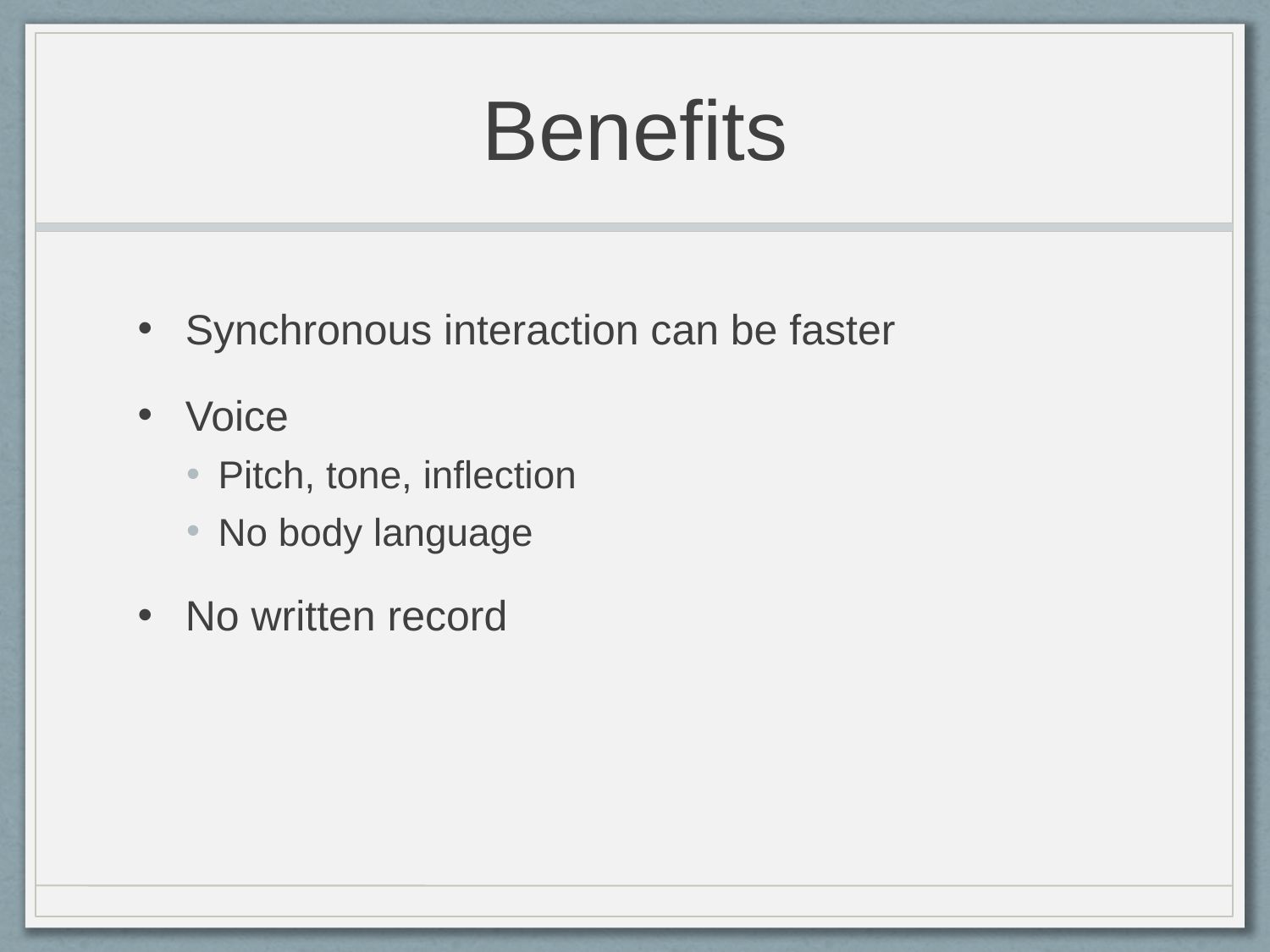

# Benefits
Synchronous interaction can be faster
Voice
Pitch, tone, inflection
No body language
No written record